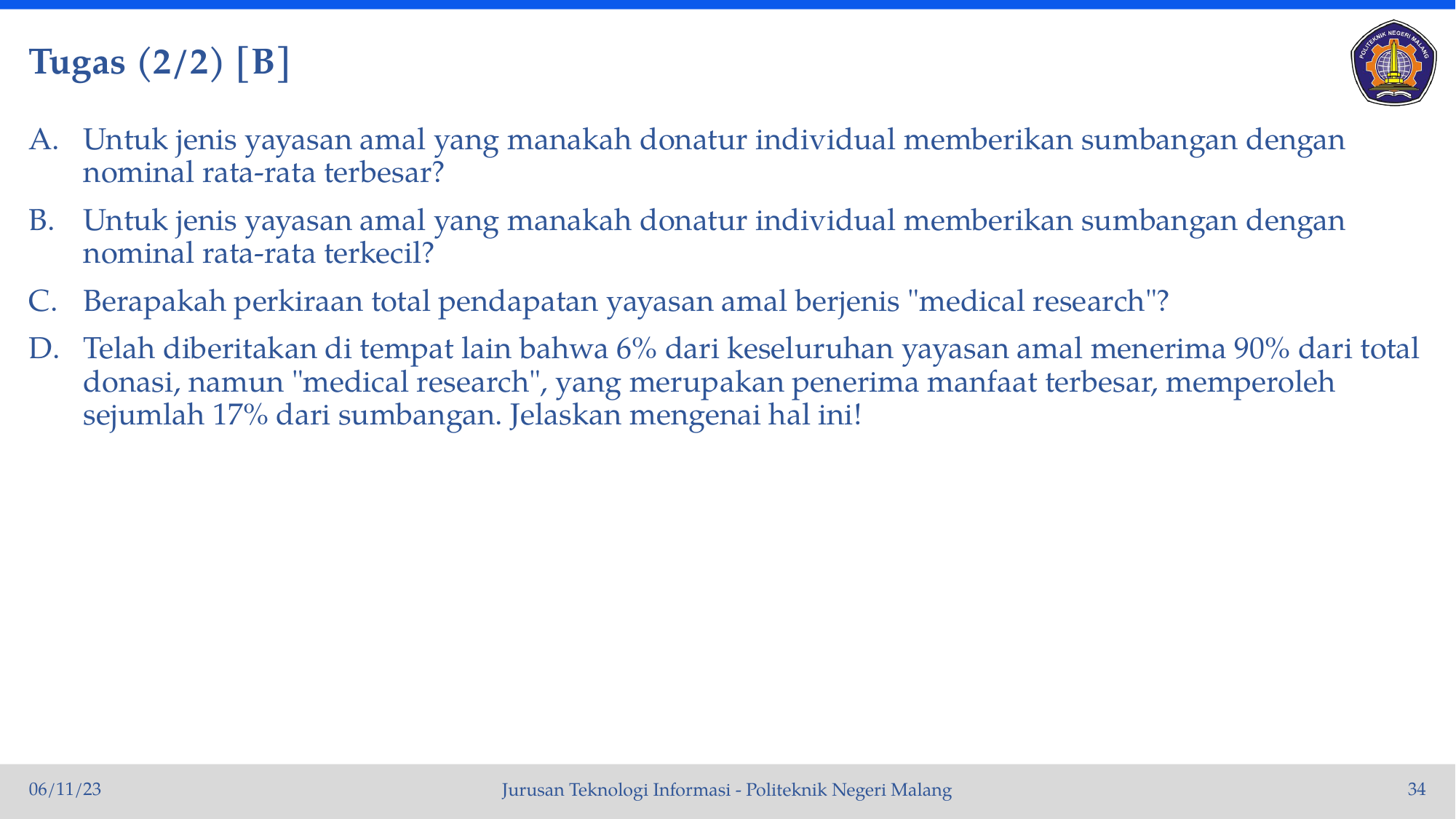

# Tugas (2/2) [B]
Untuk jenis yayasan amal yang manakah donatur individual memberikan sumbangan dengan nominal rata-rata terbesar?
Untuk jenis yayasan amal yang manakah donatur individual memberikan sumbangan dengan nominal rata-rata terkecil?
Berapakah perkiraan total pendapatan yayasan amal berjenis "medical research"?
Telah diberitakan di tempat lain bahwa 6% dari keseluruhan yayasan amal menerima 90% dari total donasi, namun "medical research", yang merupakan penerima manfaat terbesar, memperoleh sejumlah 17% dari sumbangan. Jelaskan mengenai hal ini!
06/11/23
34
Jurusan Teknologi Informasi - Politeknik Negeri Malang